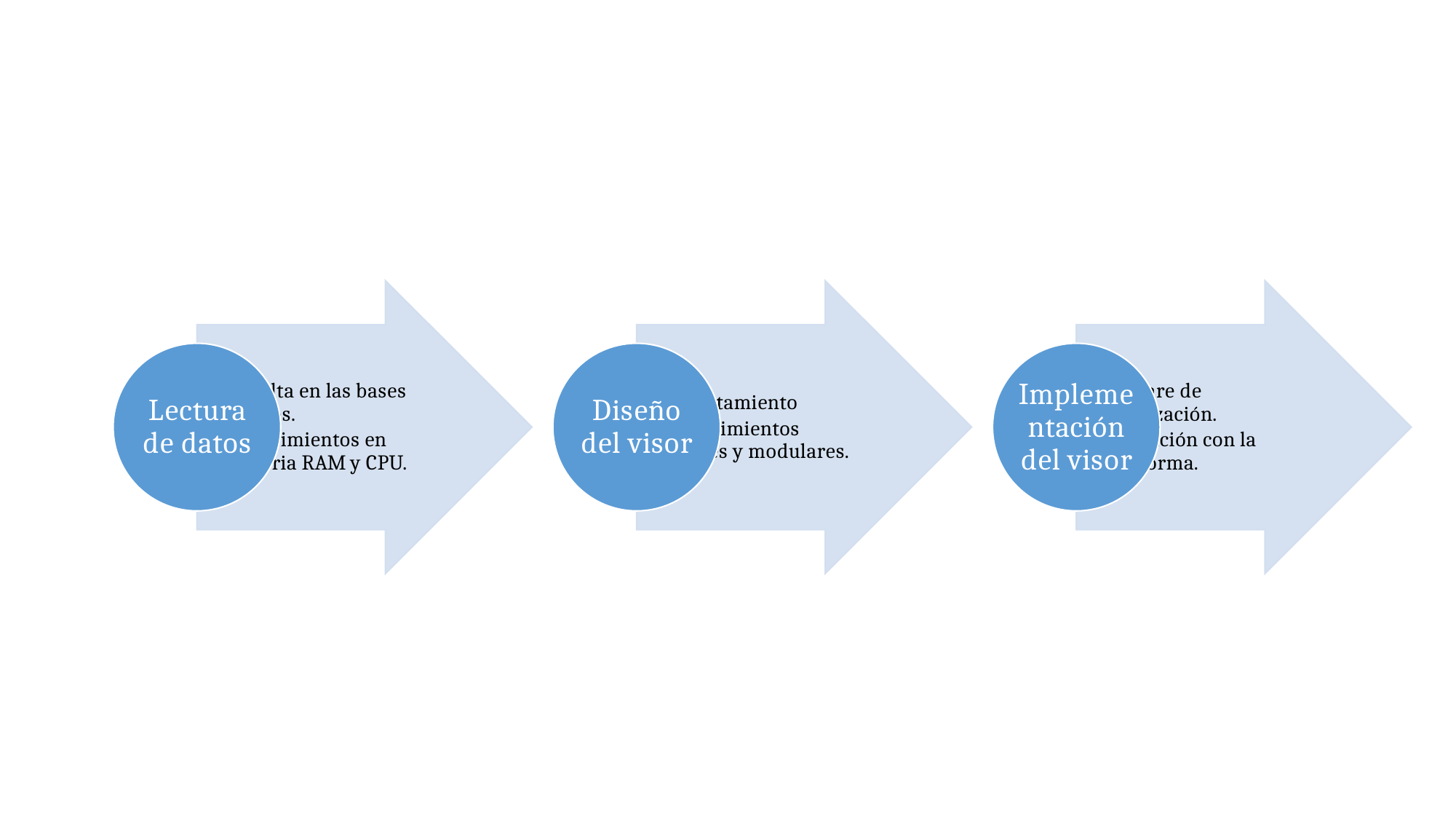

Consulta en las bases de datos.
Requerimientos en memoria RAM y CPU.
Lectura de datos
Maquetamiento
Requerimientos visuales y modulares.
Diseño del visor
Software de visualización.
Integración con la plataforma.
Implementación del visor